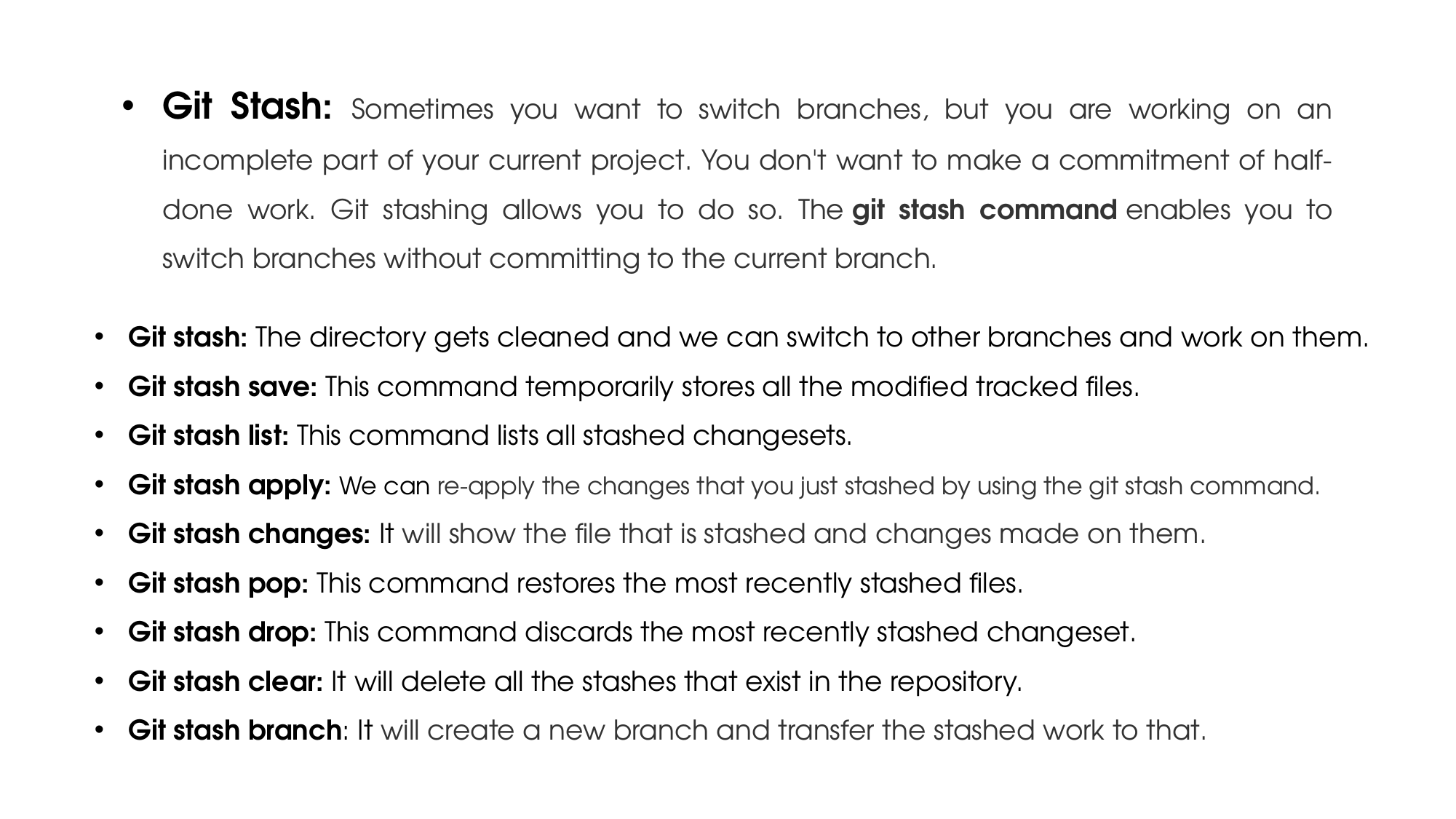

Git Stash: Sometimes you want to switch branches, but you are working on an incomplete part of your current project. You don't want to make a commitment of half-done work. Git stashing allows you to do so. The git stash command enables you to switch branches without committing to the current branch.
Git stash: The directory gets cleaned and we can switch to other branches and work on them.
Git stash save: This command temporarily stores all the modified tracked files.
Git stash list: This command lists all stashed changesets.
Git stash apply: We can re-apply the changes that you just stashed by using the git stash command.
Git stash changes: It will show the file that is stashed and changes made on them.
Git stash pop: This command restores the most recently stashed files.
Git stash drop: This command discards the most recently stashed changeset.
Git stash clear: It will delete all the stashes that exist in the repository.
Git stash branch: It will create a new branch and transfer the stashed work to that.